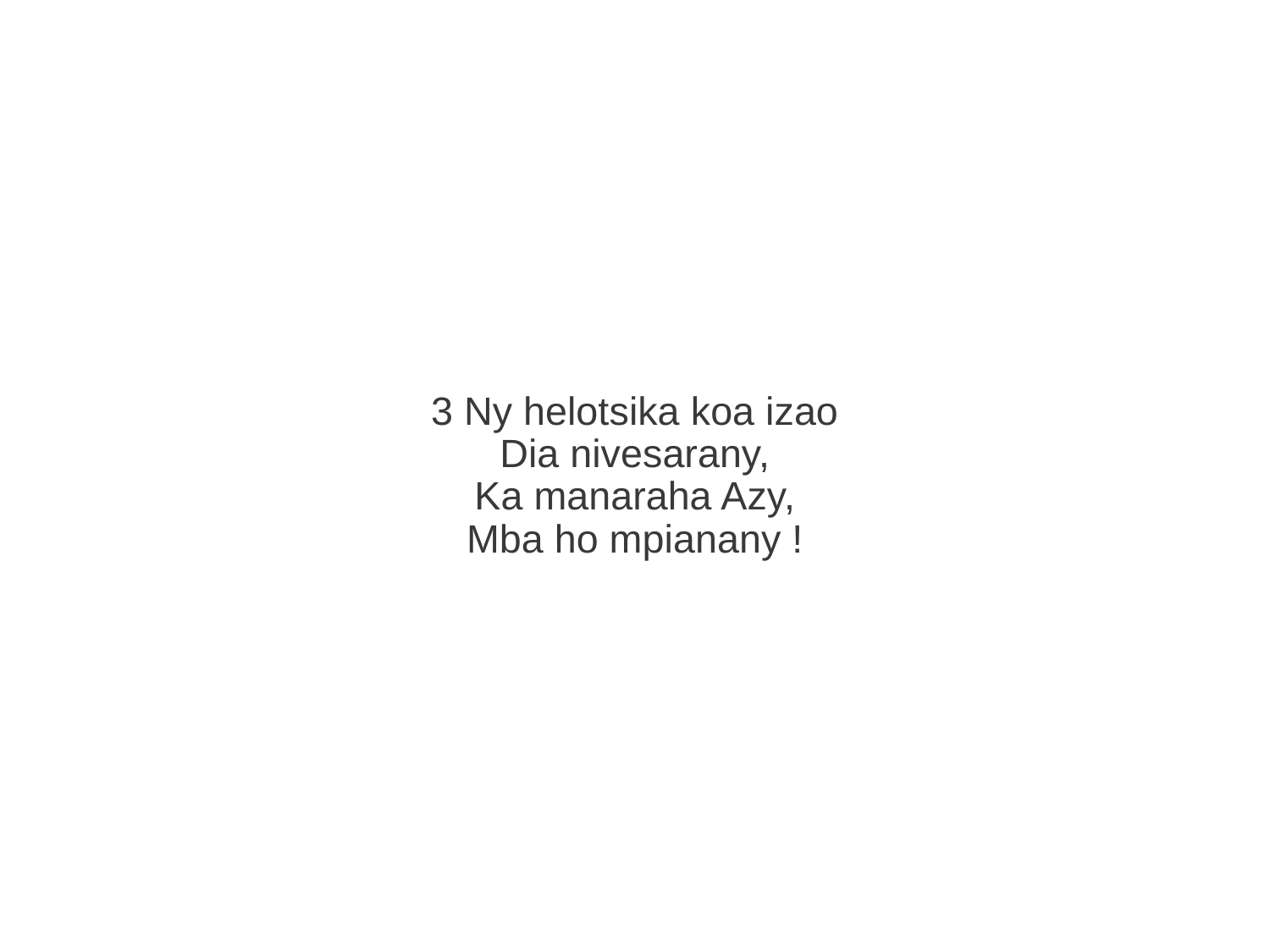

3 Ny helotsika koa izao
Dia nivesarany,
Ka manaraha Azy,
Mba ho mpianany !